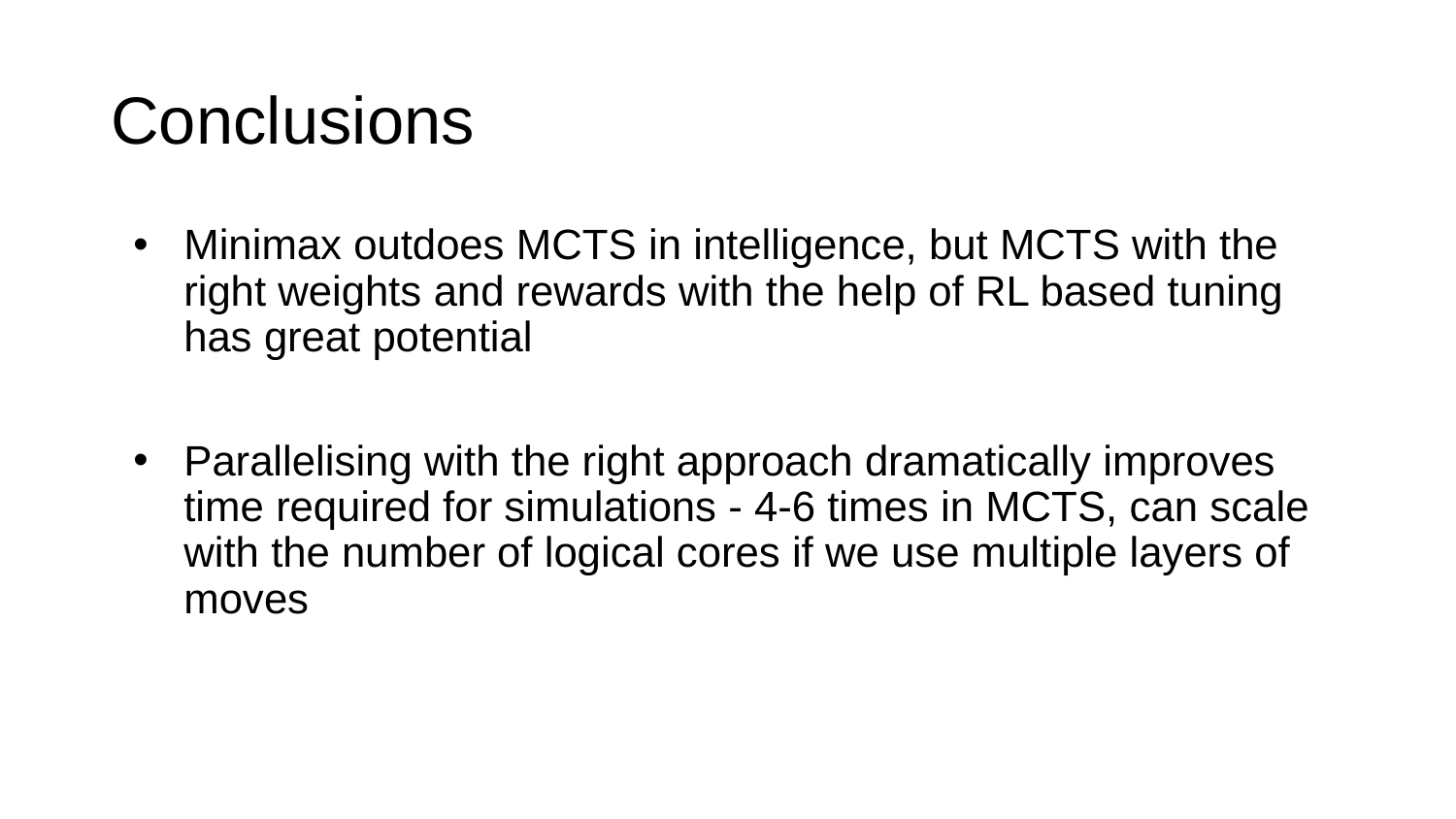

# Conclusions
Minimax outdoes MCTS in intelligence, but MCTS with the right weights and rewards with the help of RL based tuning has great potential

Parallelising with the right approach dramatically improves time required for simulations - 4-6 times in MCTS, can scale with the number of logical cores if we use multiple layers of moves